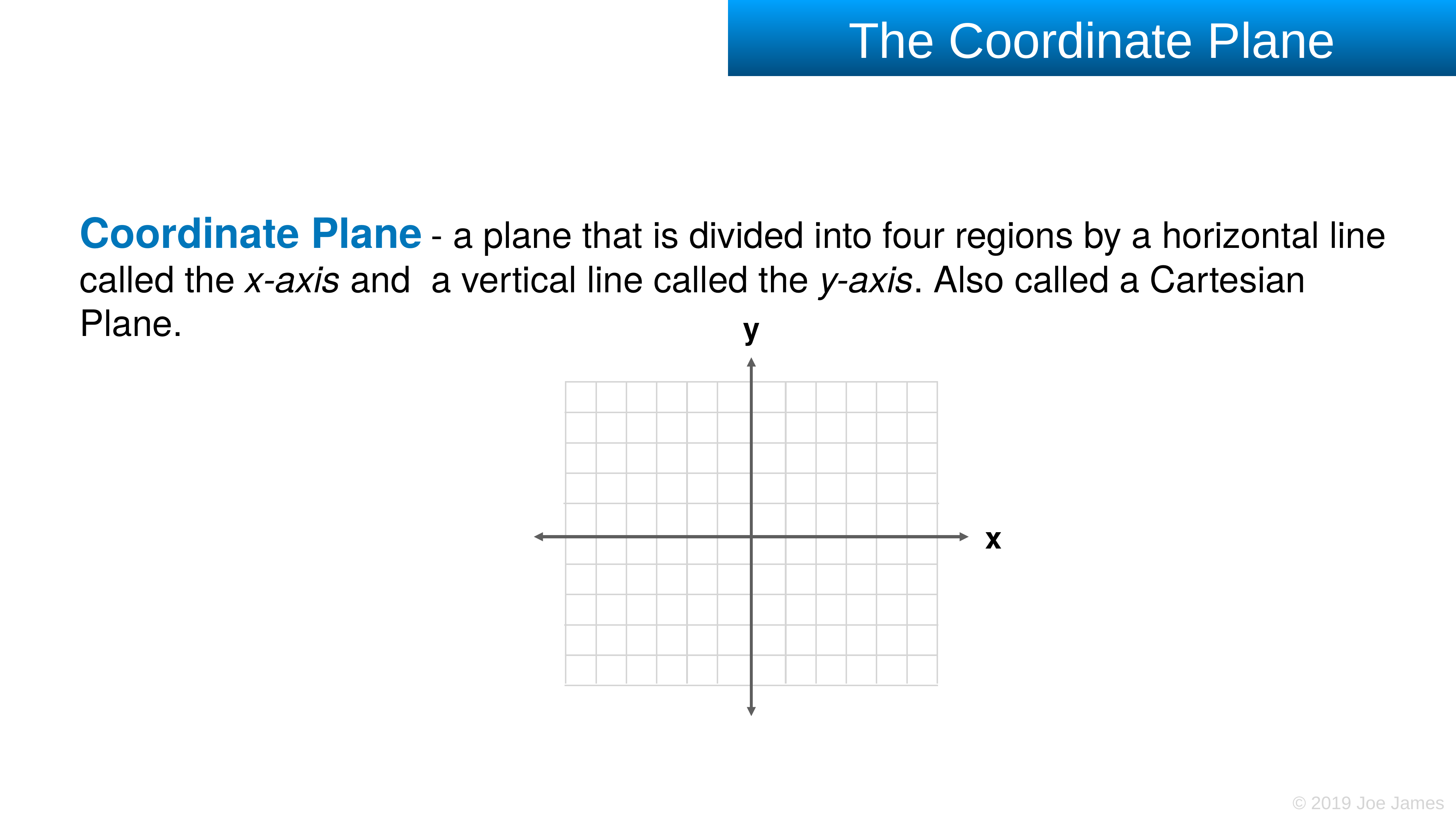

# The Coordinate Plane
Coordinate Plane - a plane that is divided into four regions by a horizontal line called the x-axis and  a vertical line called the y-axis. Also called a Cartesian Plane.
y

x